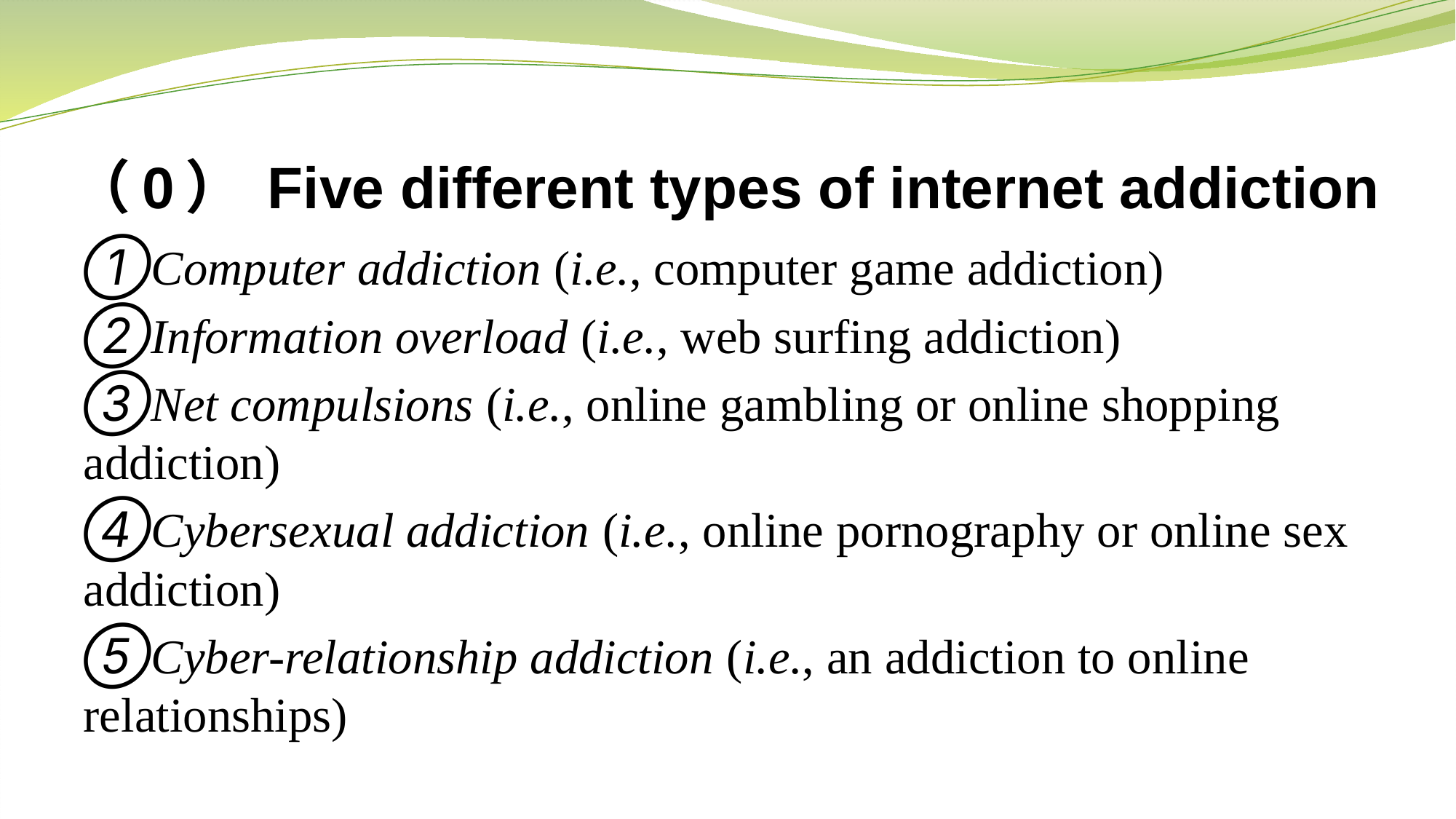

# （0） Five different types of internet addiction
①Computer addiction (i.e., computer game addiction)
②Information overload (i.e., web surfing addiction)
③Net compulsions (i.e., online gambling or online shopping addiction)
④Cybersexual addiction (i.e., online pornography or online sex addiction)
⑤Cyber-relationship addiction (i.e., an addiction to online relationships)